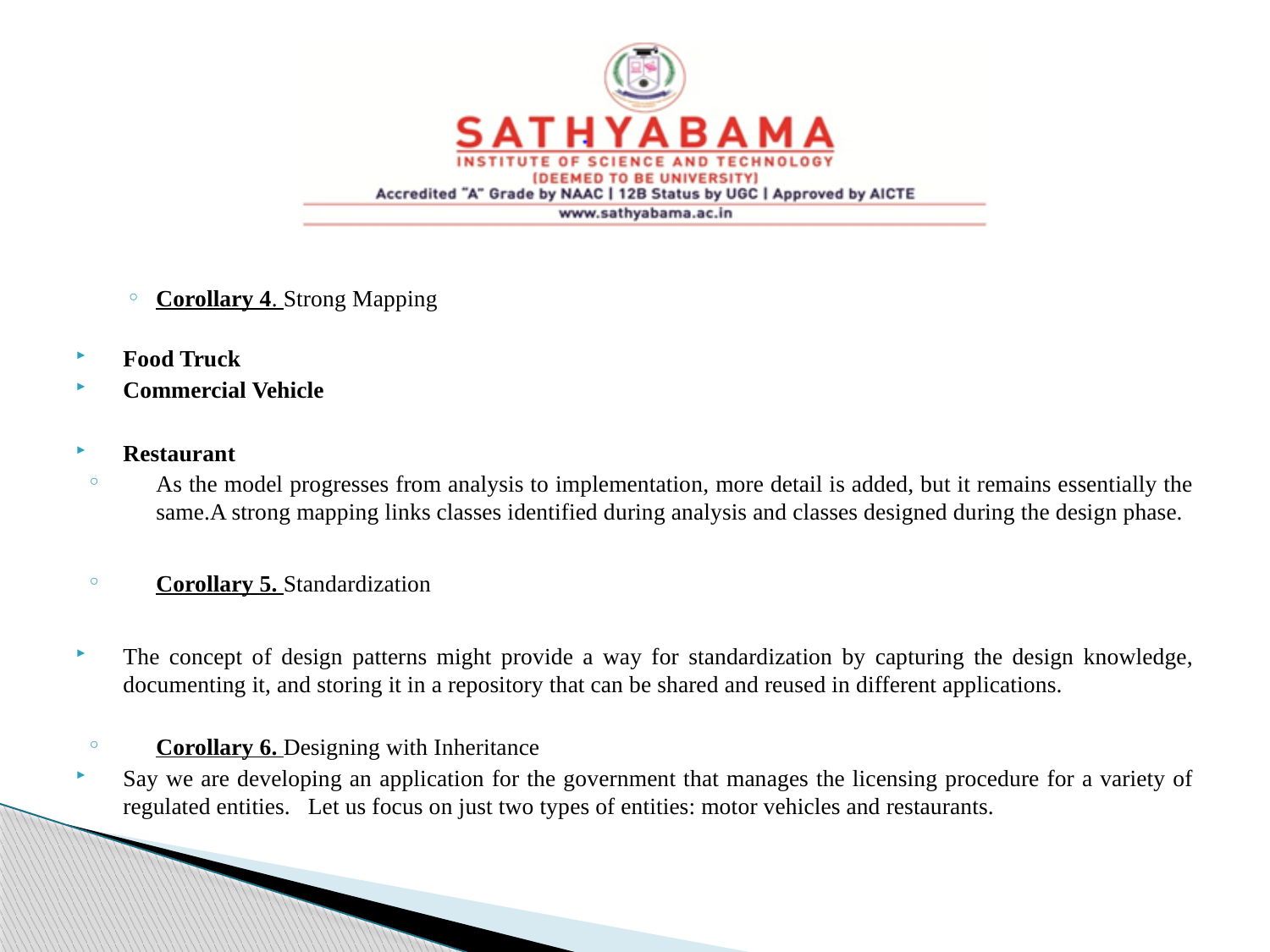

#

Corollary 4. Strong Mapping
Food Truck
Commercial Vehicle

Restaurant
As the model progresses from analysis to implementation, more detail is added, but it remains essentially the same.A strong mapping links classes identified during analysis and classes designed during the design phase.

Corollary 5. Standardization

The concept of design patterns might provide a way for standardization by capturing the design knowledge, documenting it, and storing it in a repository that can be shared and reused in different applications.

Corollary 6. Designing with Inheritance
Say we are developing an application for the government that manages the licensing procedure for a variety of regulated entities.   Let us focus on just two types of entities: motor vehicles and restaurants.